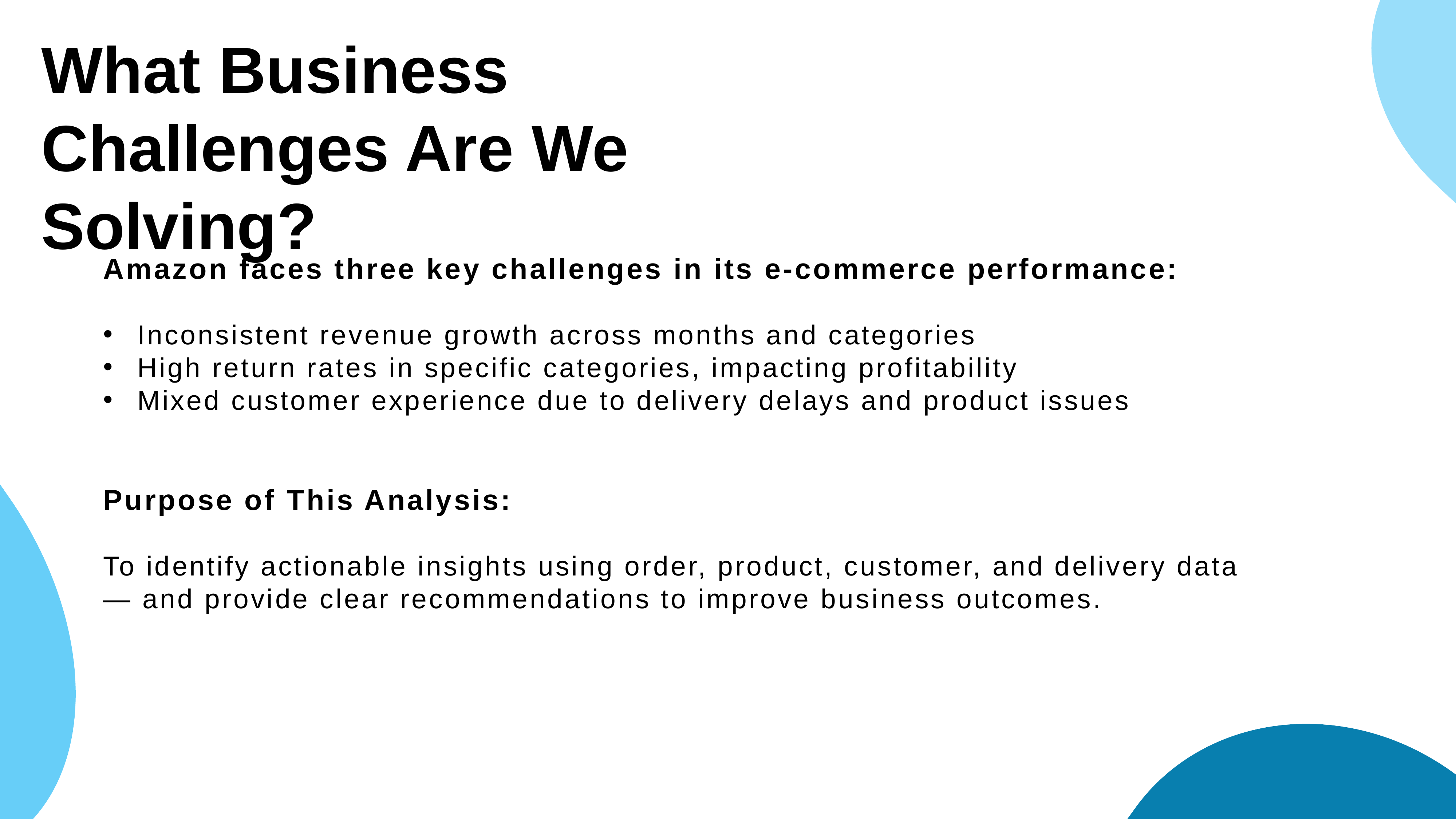

What Business Challenges Are We Solving?
Amazon faces three key challenges in its e-commerce performance:

Inconsistent revenue growth across months and categories
High return rates in specific categories, impacting profitability
Mixed customer experience due to delivery delays and product issues

Purpose of This Analysis:

To identify actionable insights using order, product, customer, and delivery data — and provide clear recommendations to improve business outcomes.